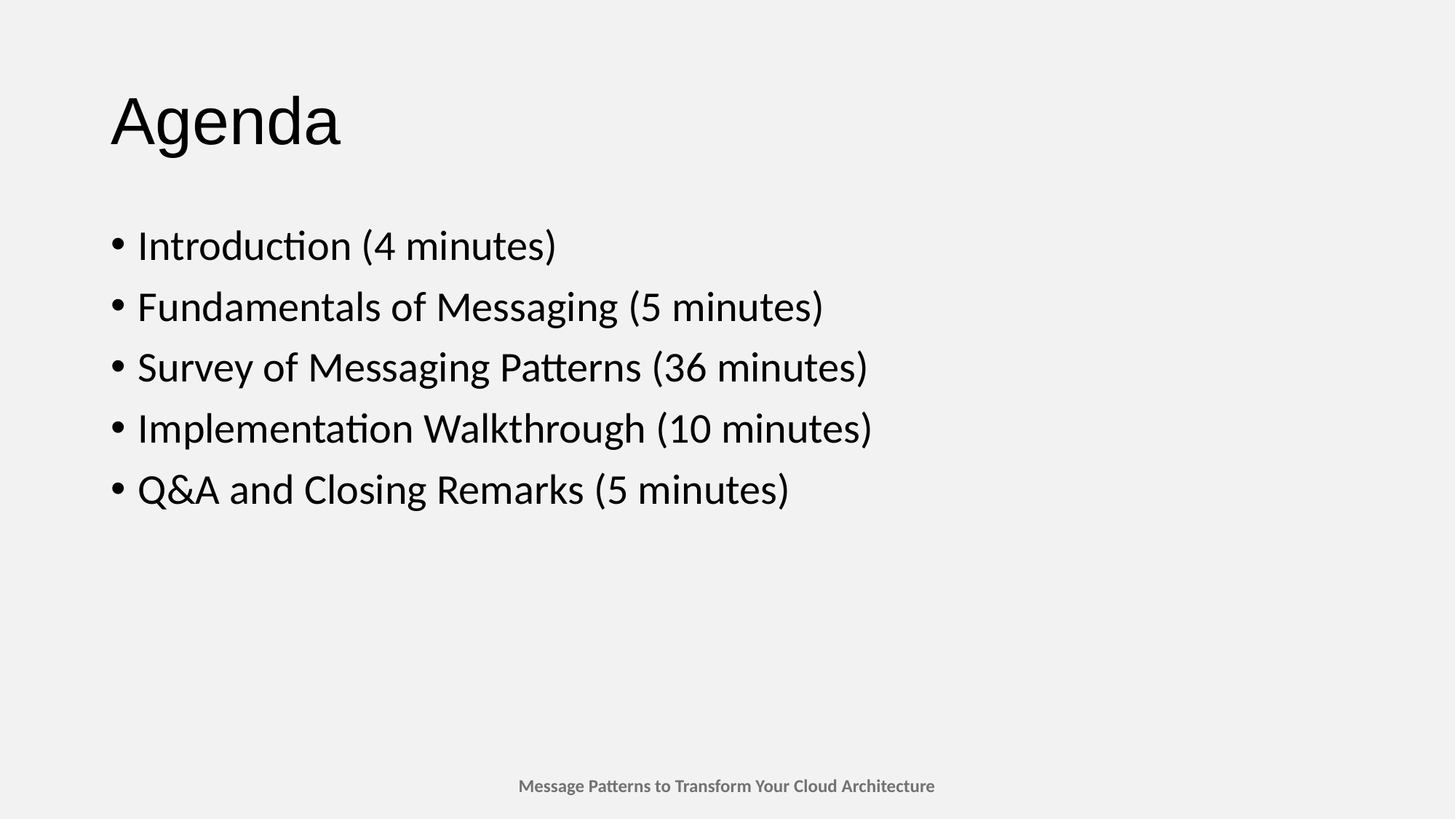

# Agenda
Introduction (4 minutes)
Fundamentals of Messaging (5 minutes)
Survey of Messaging Patterns (36 minutes)
Implementation Walkthrough (10 minutes)
Q&A and Closing Remarks (5 minutes)